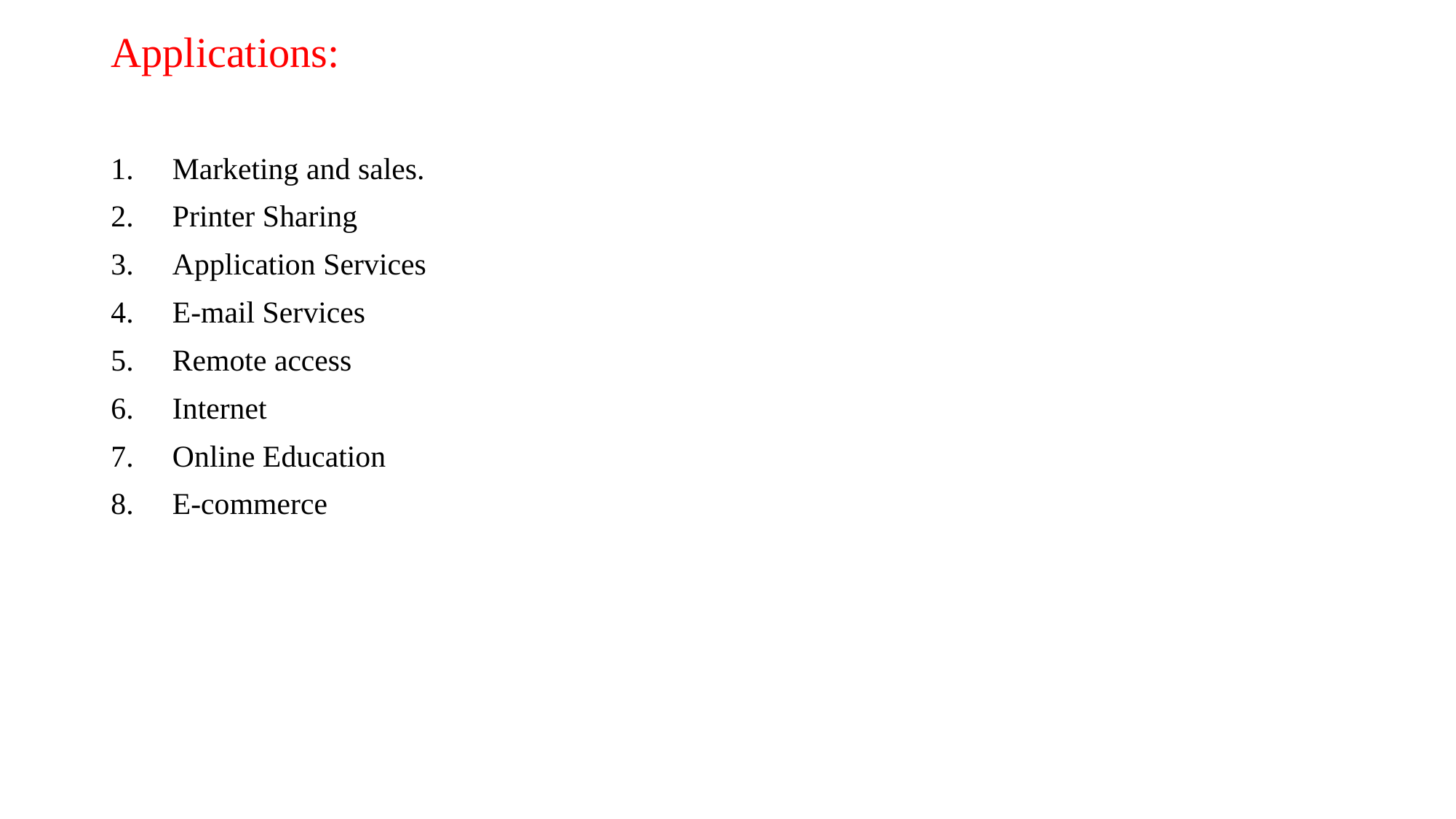

Applications:

Marketing and sales.
Printer Sharing
Application Services
E-mail Services
Remote access
Internet
Online Education
E-commerce